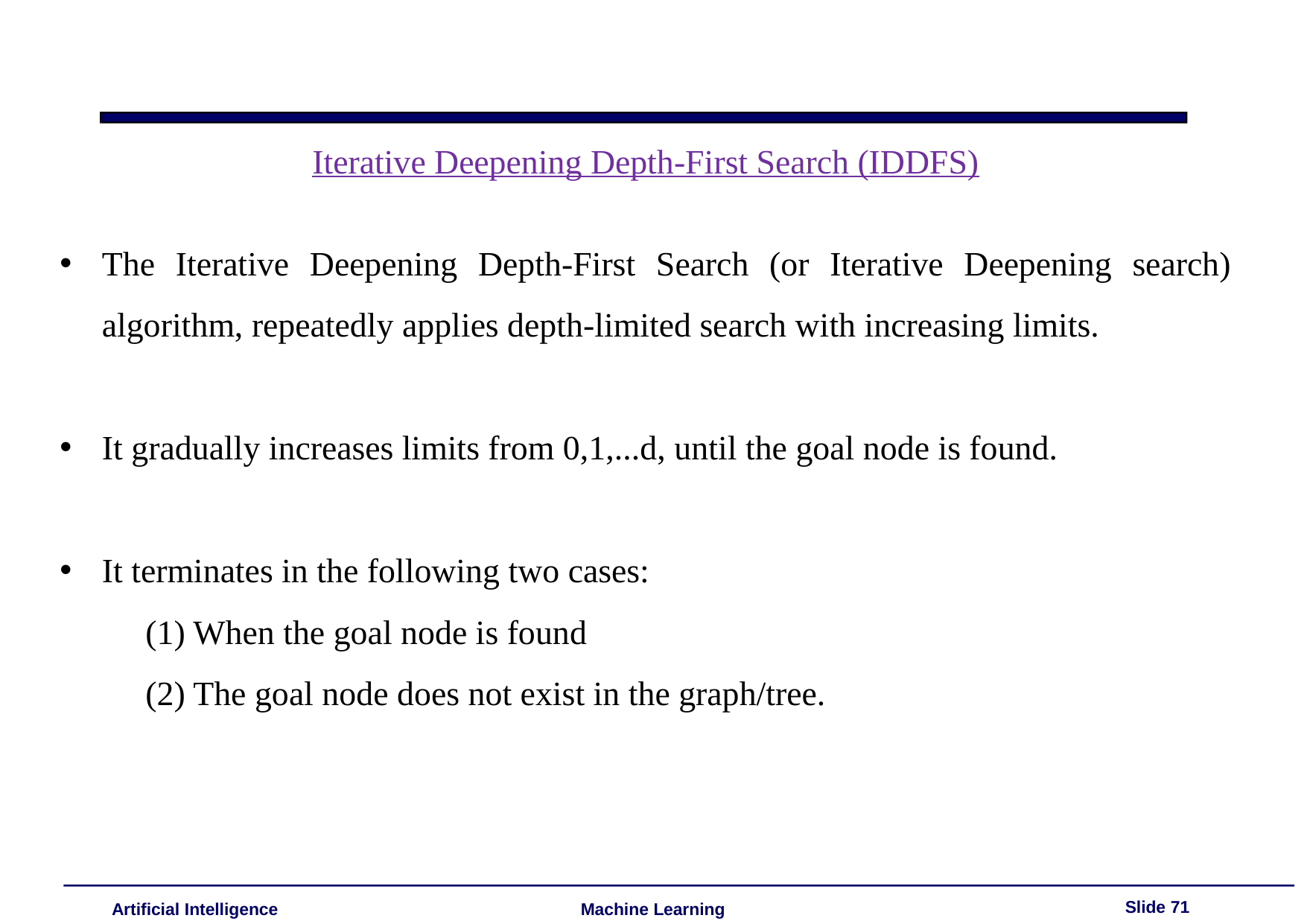

Iterative Deepening Depth-First Search (IDDFS)

The Iterative Deepening Depth-First Search (or Iterative Deepening search) algorithm, repeatedly applies depth-limited search with increasing limits.

It gradually increases limits from 0,1,...d, until the goal node is found.

It terminates in the following two cases:
          (1) When the goal node is found
          (2) The goal node does not exist in the graph/tree.

Slide 71
Artificial Intelligence
Machine Learning